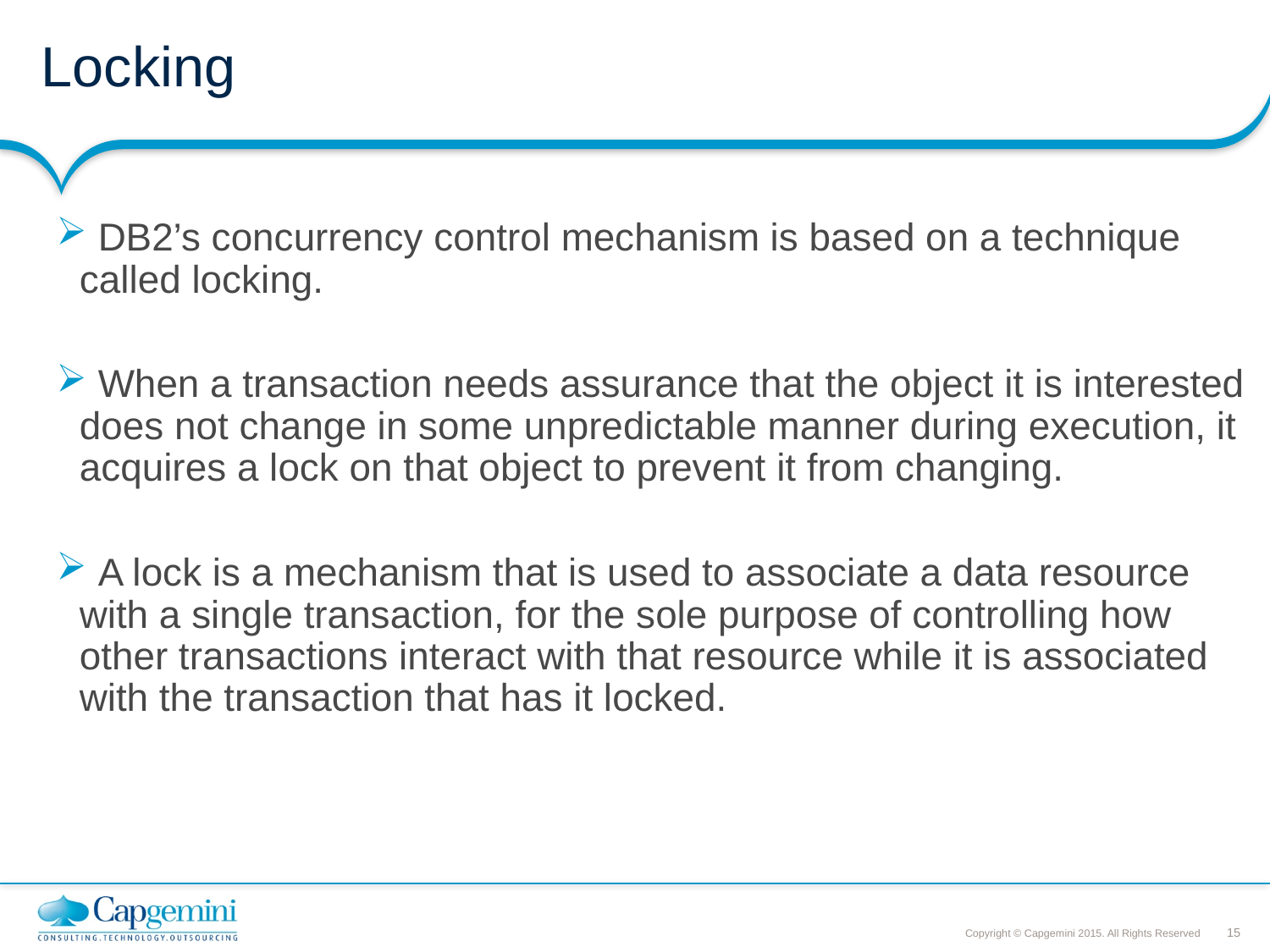

# Locking
 DB2’s concurrency control mechanism is based on a technique called locking.

 When a transaction needs assurance that the object it is interested does not change in some unpredictable manner during execution, it acquires a lock on that object to prevent it from changing.

 A lock is a mechanism that is used to associate a data resource with a single transaction, for the sole purpose of controlling how other transactions interact with that resource while it is associated with the transaction that has it locked.